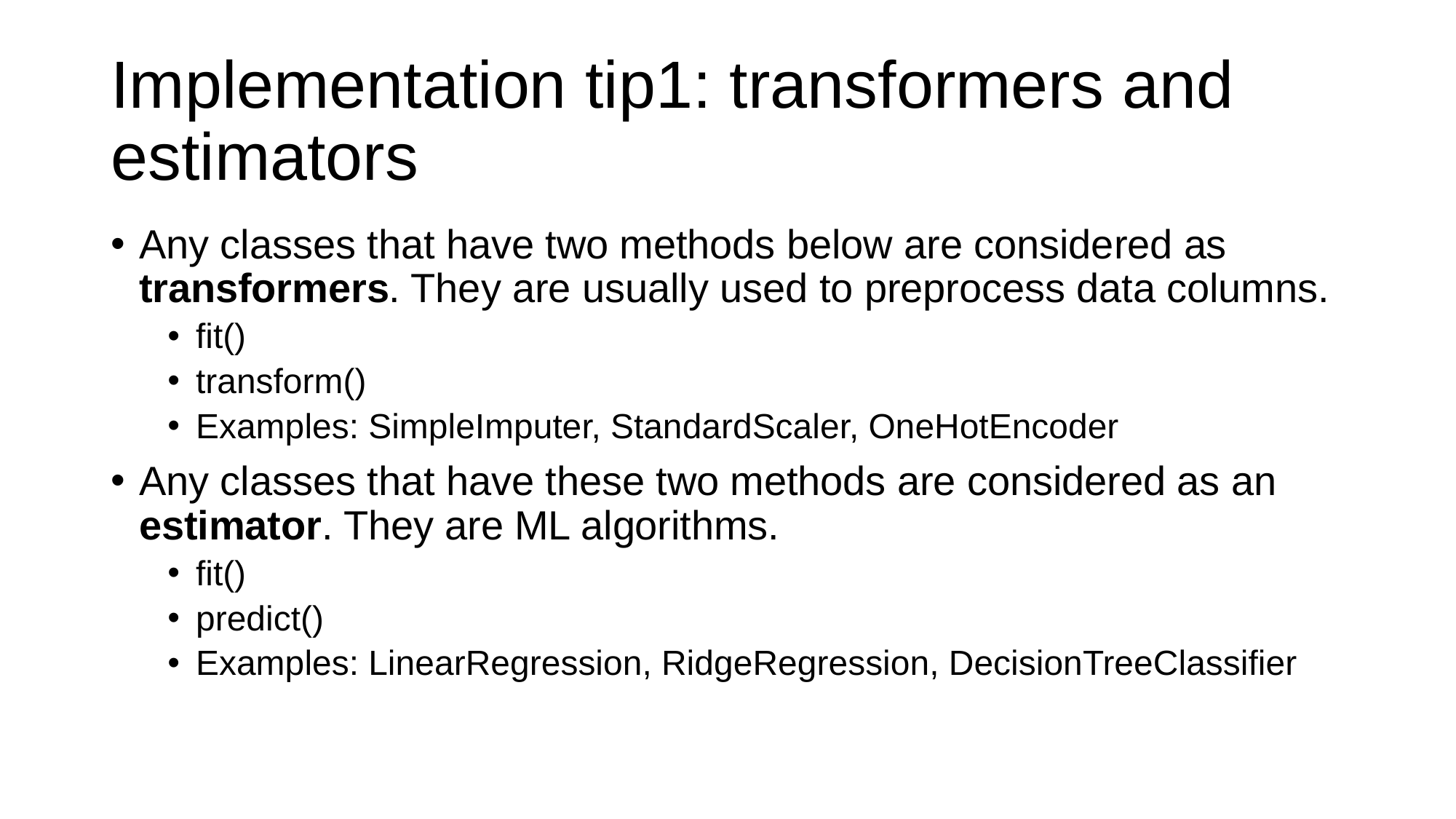

# Implementation tip1: transformers and estimators
Any classes that have two methods below are considered as transformers. They are usually used to preprocess data columns.
fit()
transform()
Examples: SimpleImputer, StandardScaler, OneHotEncoder
Any classes that have these two methods are considered as an estimator. They are ML algorithms.
fit()
predict()
Examples: LinearRegression, RidgeRegression, DecisionTreeClassifier